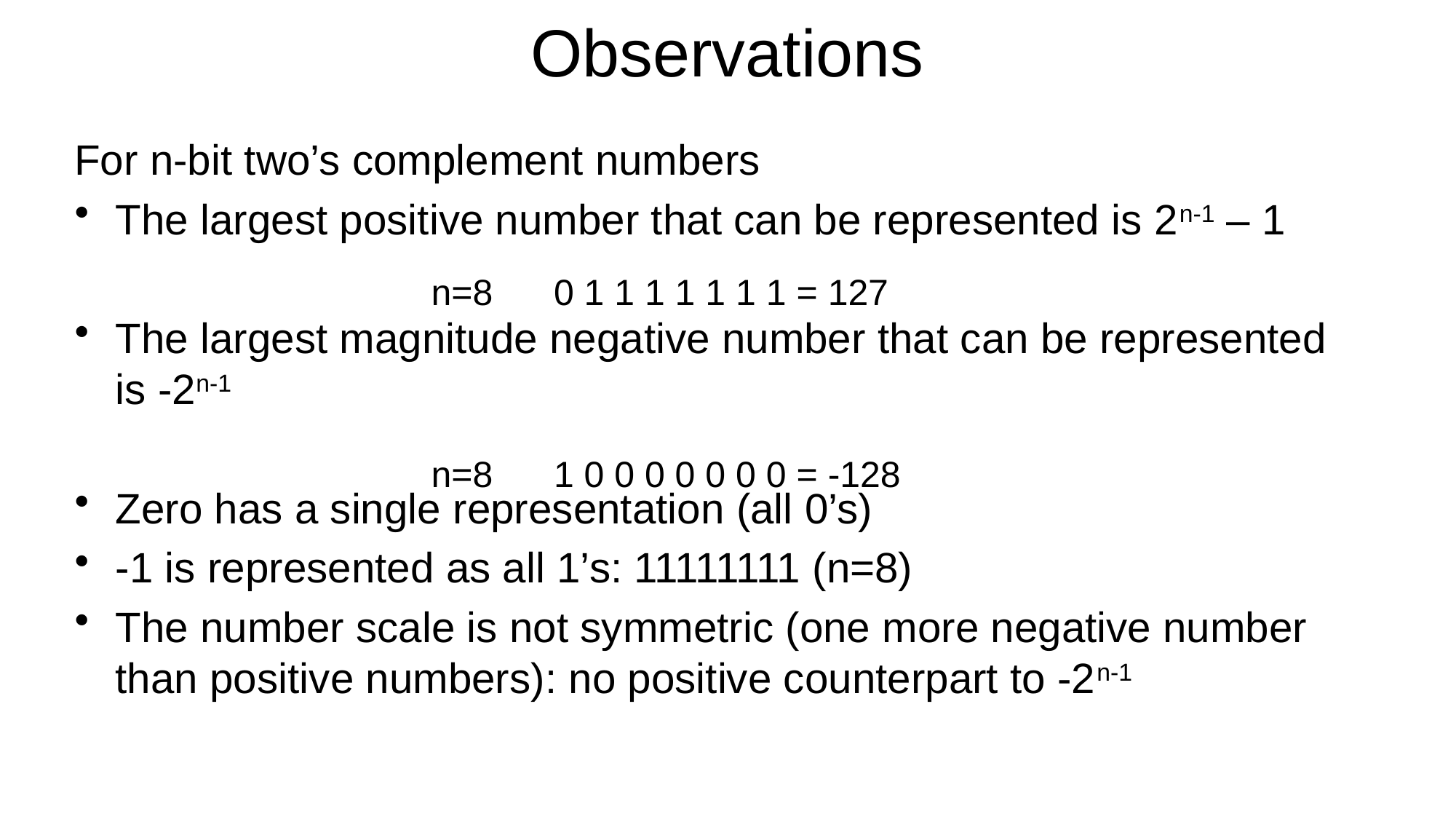

# Observations
For n-bit two’s complement numbers
The largest positive number that can be represented is 2n-1 – 1

The largest magnitude negative number that can be represented is -2n-1

Zero has a single representation (all 0’s)
-1 is represented as all 1’s: 11111111 (n=8)
The number scale is not symmetric (one more negative number than positive numbers): no positive counterpart to -2n-1
n=8      0 1 1 1 1 1 1 1 = 127
n=8      1 0 0 0 0 0 0 0 = -128